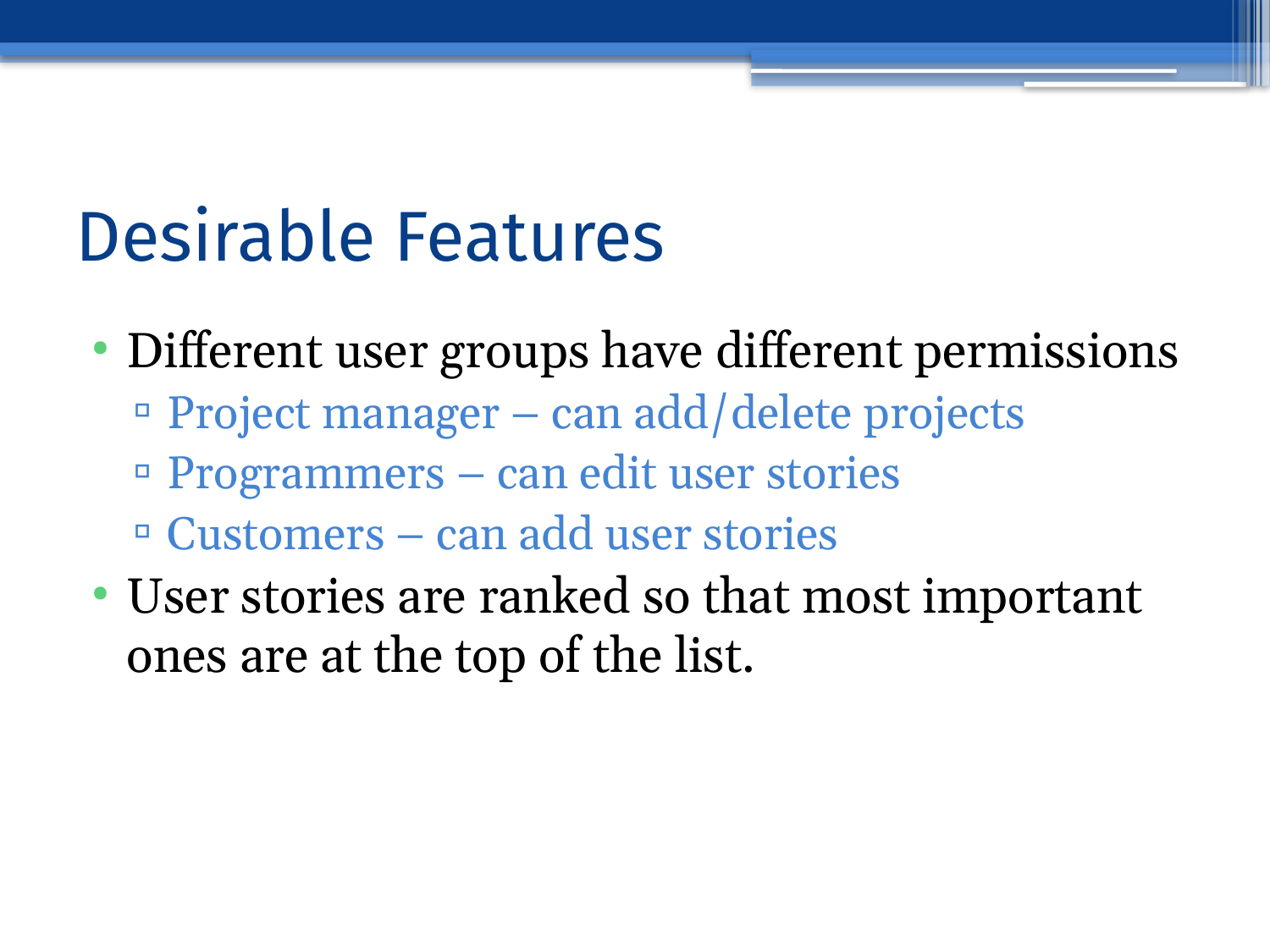

# Desirable Features
Different user groups have different permissions
Project manager – can add/delete projects
Programmers – can edit user stories
Customers – can add user stories
User stories are ranked so that most important ones are at the top of the list.